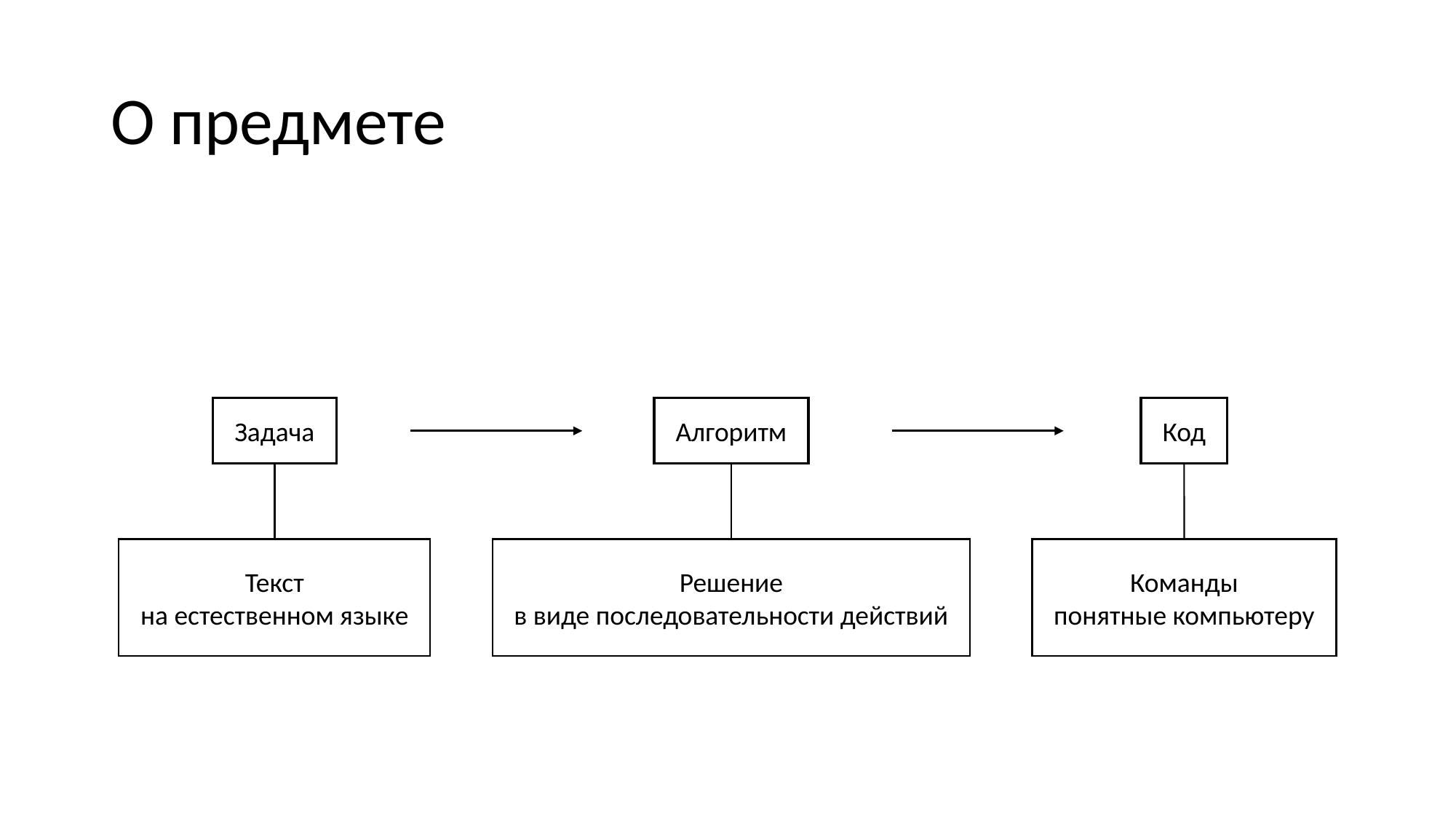

# О предмете
Задача
Алгоритм
Код
Текст
на естественном языке
Решение
в виде последовательности действий
Команды
понятные компьютеру